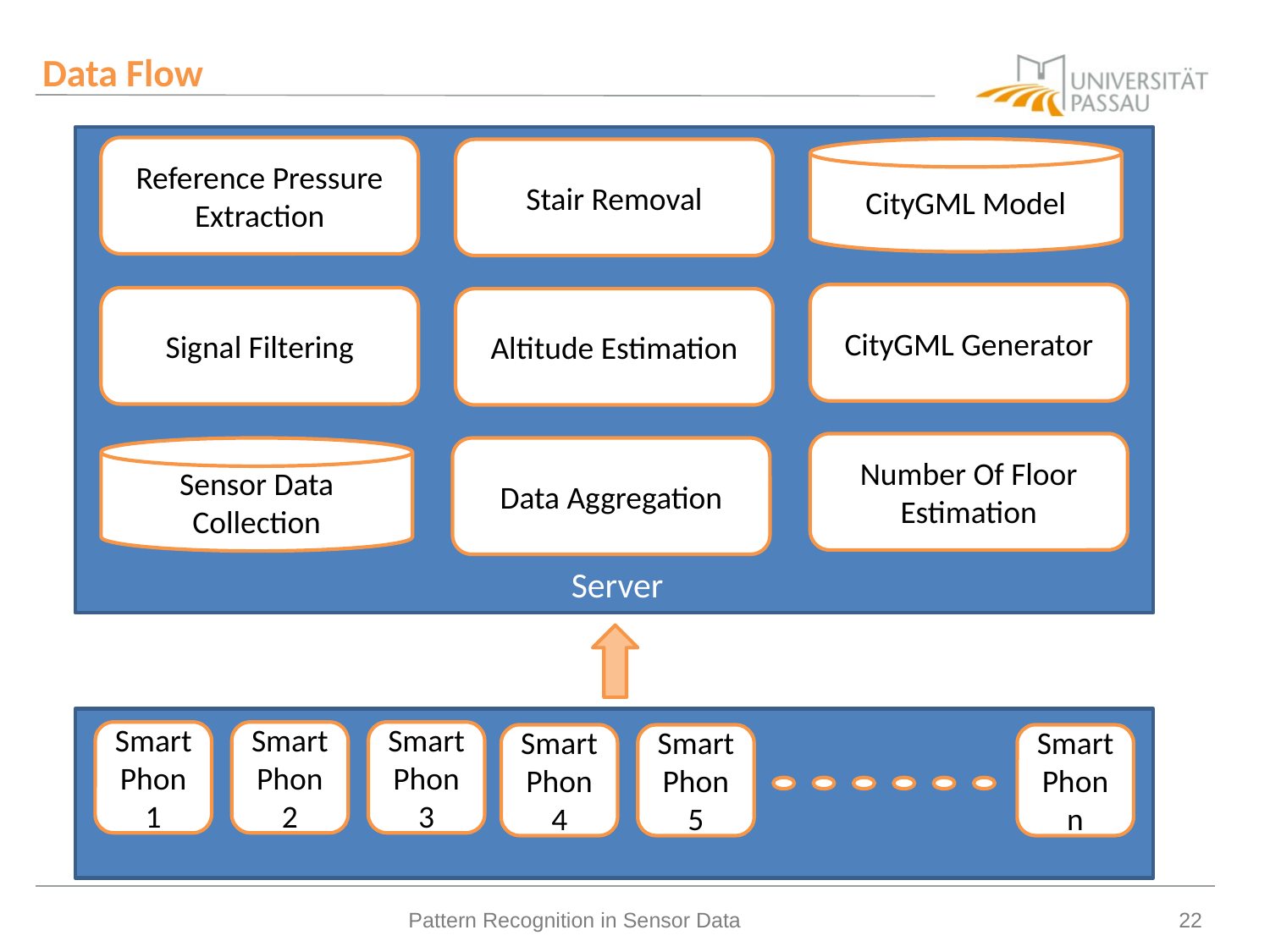

# Data Flow

Reference Pressure Extraction
CityGML Model
Stair Removal
CityGML Generator
Signal Filtering
Altitude Estimation
Number Of Floor Estimation
Sensor Data Collection
Data Aggregation
Server

Smart Phon 1
Smart Phon 2
Smart Phon 3
Smart Phon 4
Smart Phon 5
Smart Phon n

Client
Pattern Recognition in Sensor Data
22